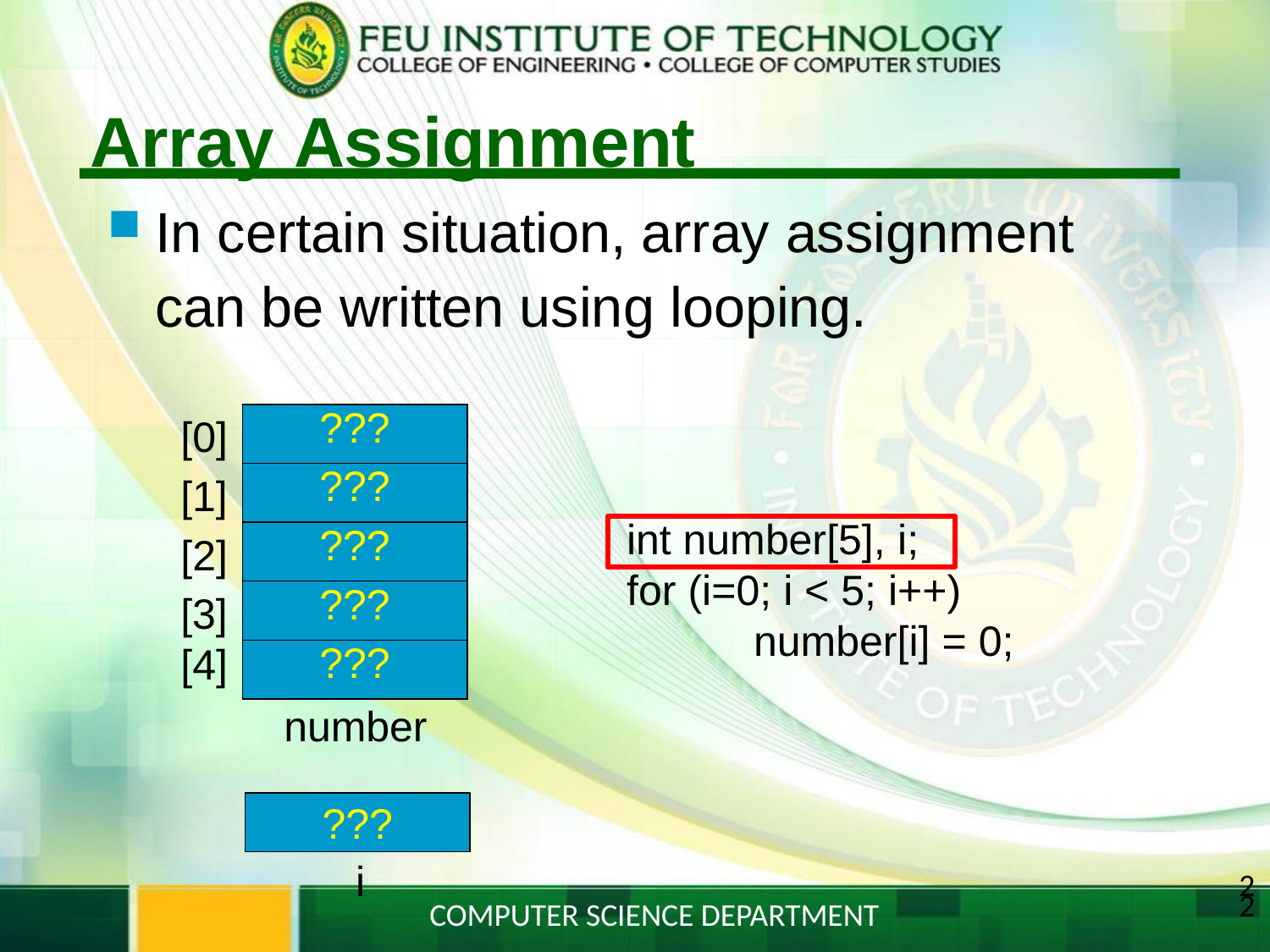

# Array Assignment
In certain situation, array assignment
can be written using looping.
| ??? |
| --- |
| ??? |
| ??? |
| ??? |
| ??? |
[0]
[1]
[2]
[3]
[4]
int number[5], i;

for (i=0; i < 5; i++)
number[i] = 0;
number

???
i
22